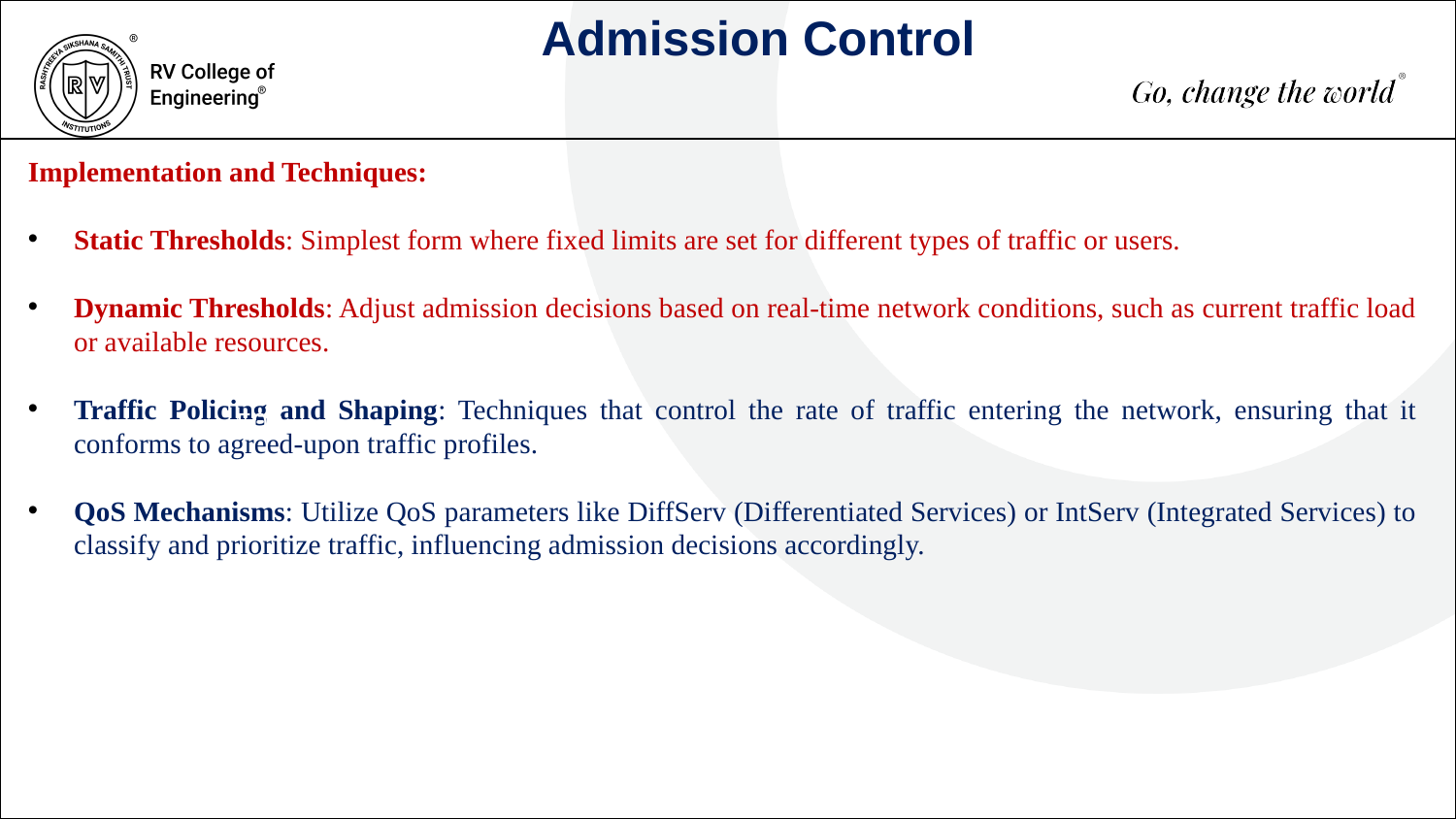

Admission Control

Implementation and Techniques:

Static Thresholds: Simplest form where fixed limits are set for different types of traffic or users.

Dynamic Thresholds: Adjust admission decisions based on real-time network conditions, such as current traffic load or available resources.

Traffic Policing and Shaping: Techniques that control the rate of traffic entering the network, ensuring that it conforms to agreed-upon traffic profiles.

QoS Mechanisms: Utilize QoS parameters like DiffServ (Differentiated Services) or IntServ (Integrated Services) to classify and prioritize traffic, influencing admission decisions accordingly.

500